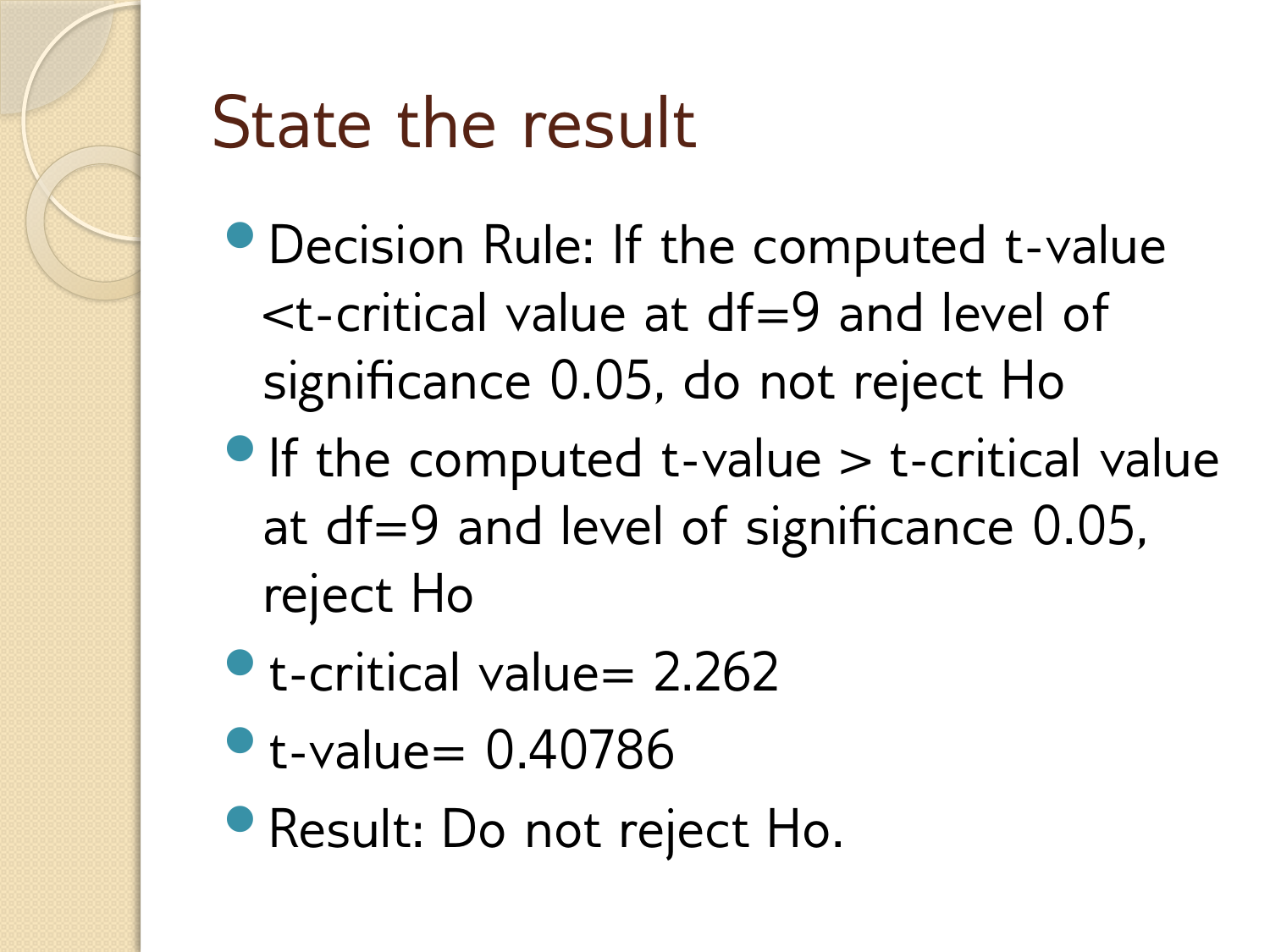

# State the result
Decision Rule: If the computed t-value <t-critical value at df=9 and level of significance 0.05, do not reject Ho
If the computed t-value > t-critical value at df=9 and level of significance 0.05, reject Ho
t-critical value= 2.262
t-value= 0.40786
Result: Do not reject Ho.